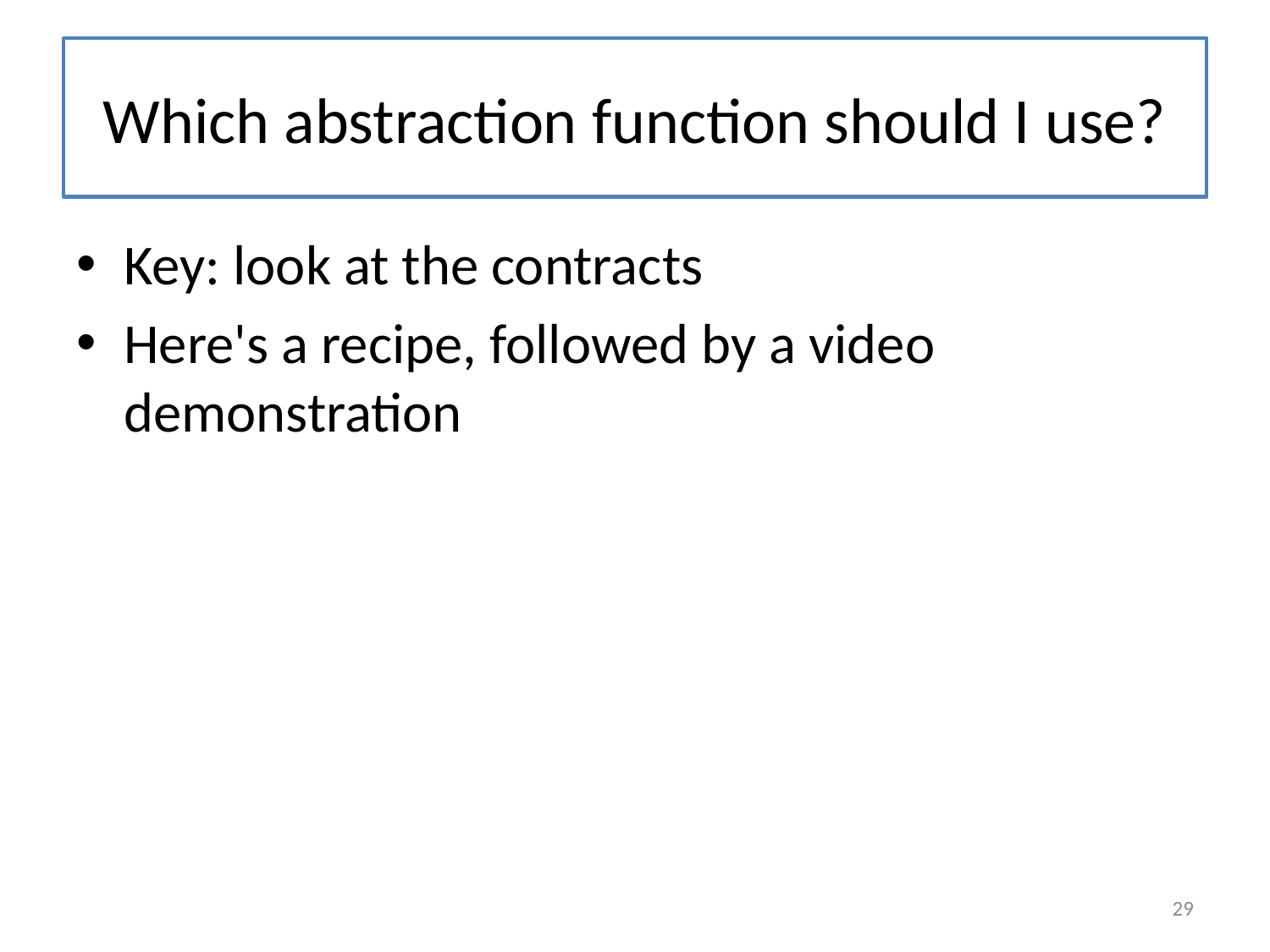

# Which abstraction function should I use?
Key: look at the contracts
Here's a recipe, followed by a video demonstration

29